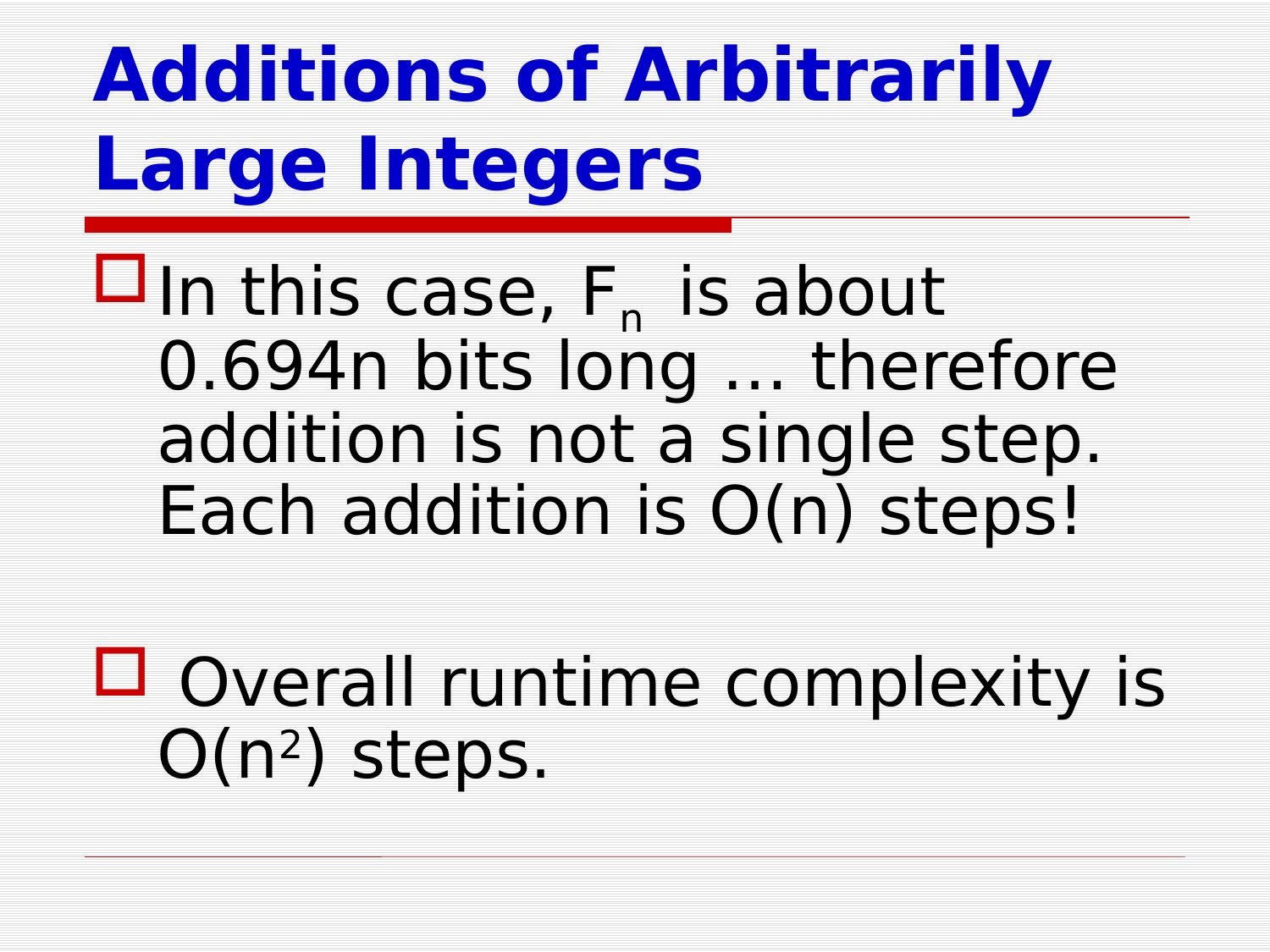

# Additions of Arbitrarily Large Integers
In this case, Fn  is about 0.694n bits long … therefore addition is not a single step. Each addition is O(n) steps!

 Overall runtime complexity is O(n2) steps.